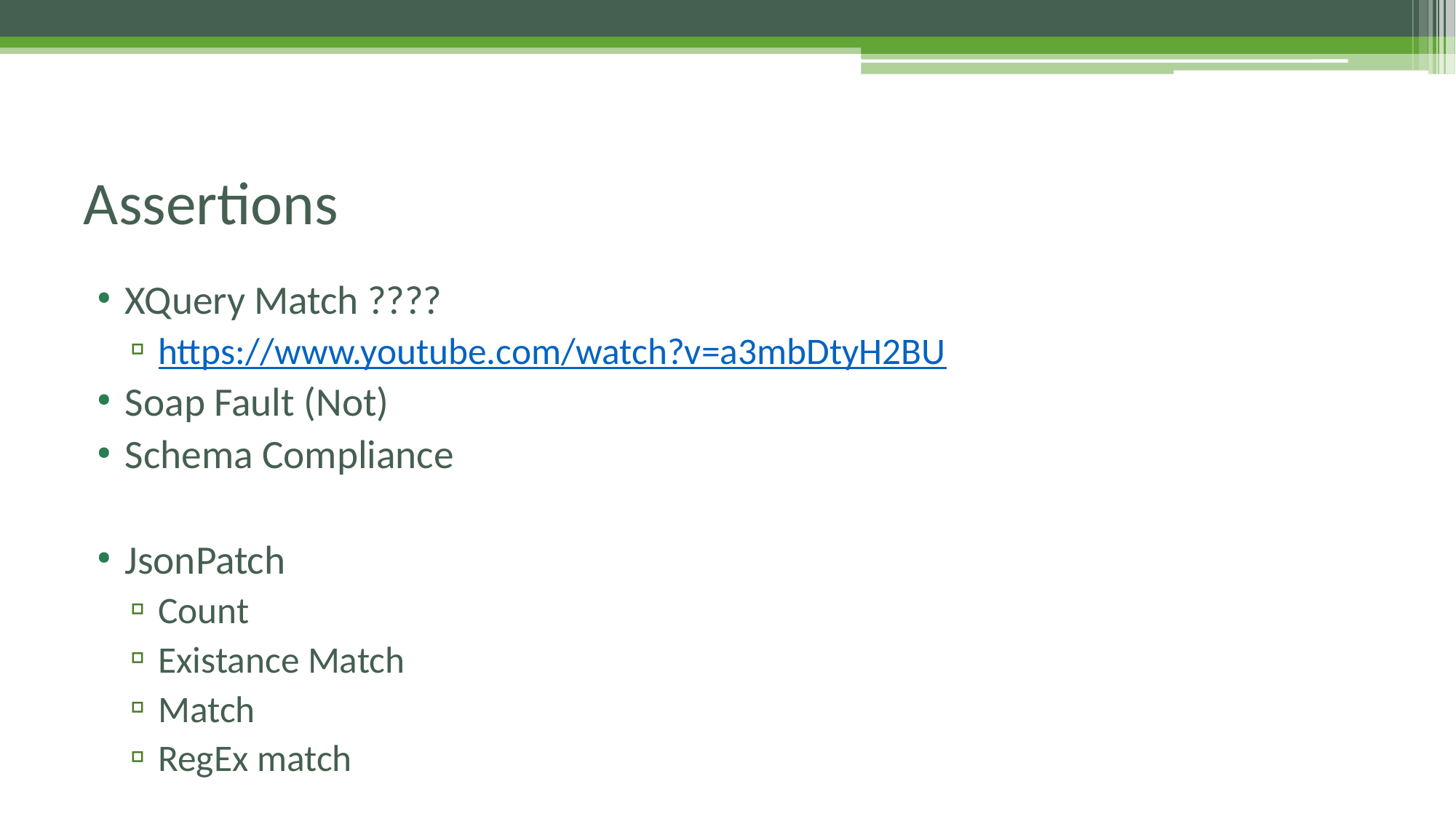

# Assertions
XQuery Match ????
https://www.youtube.com/watch?v=a3mbDtyH2BU
Soap Fault (Not)
Schema Compliance

JsonPatch
Count
Existance Match
Match
RegEx match